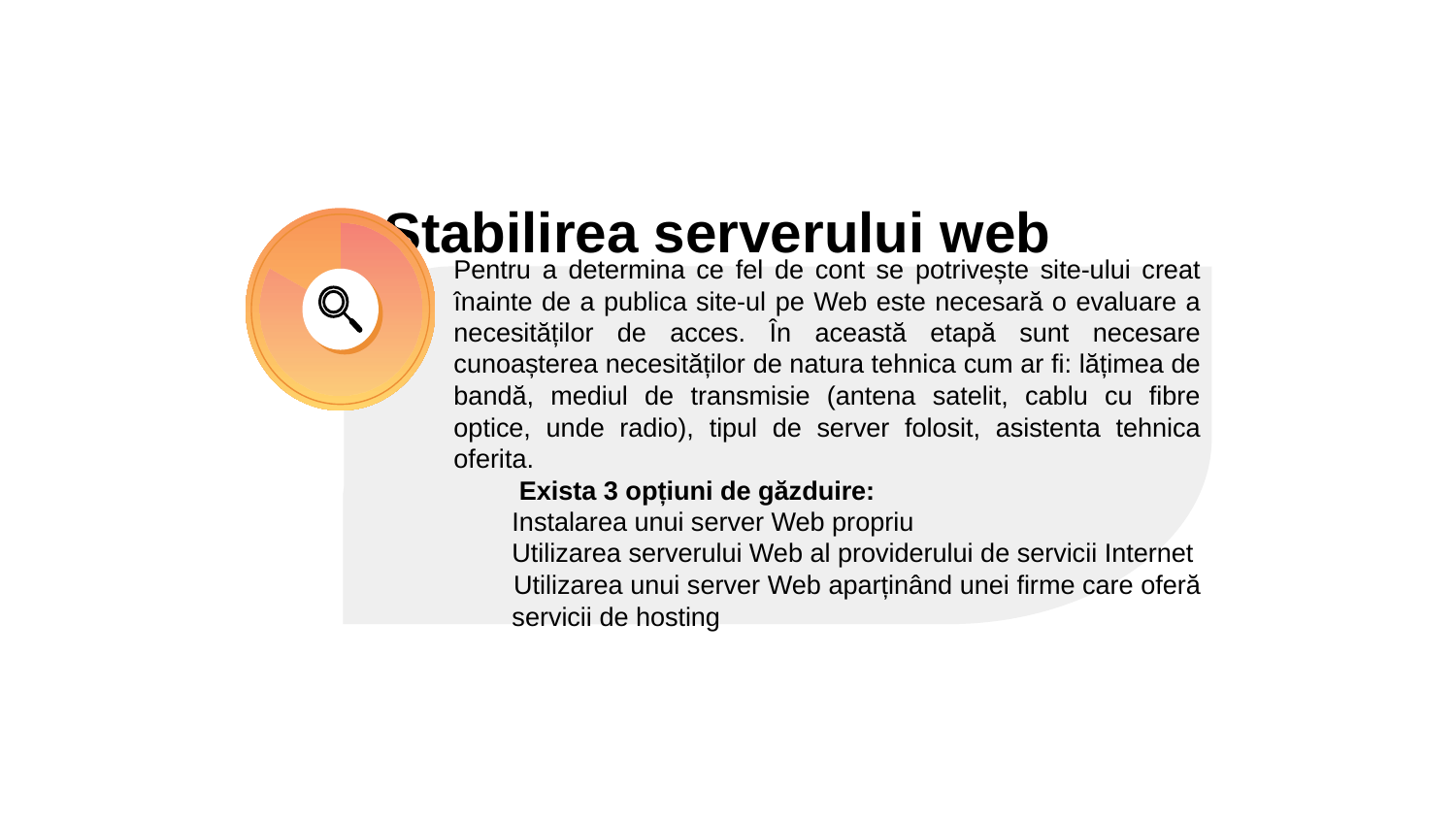

# Stabilirea serverului web

Pentru a determina ce fel de cont se potrivește site-ului creat înainte de a publica site-ul pe Web este necesară o evaluare a necesităților de acces. În această etapă sunt necesare cunoașterea necesităților de natura tehnica cum ar fi: lățimea de bandă, mediul de transmisie (antena satelit, cablu cu fibre optice, unde radio), tipul de server folosit, asistenta tehnica oferita.
         Exista 3 opțiuni de găzduire:
        Instalarea unui server Web propriu
        Utilizarea serverului Web al providerului de servicii Internet
        Utilizarea unui server Web aparținând unei firme care oferă
        servicii de hosting